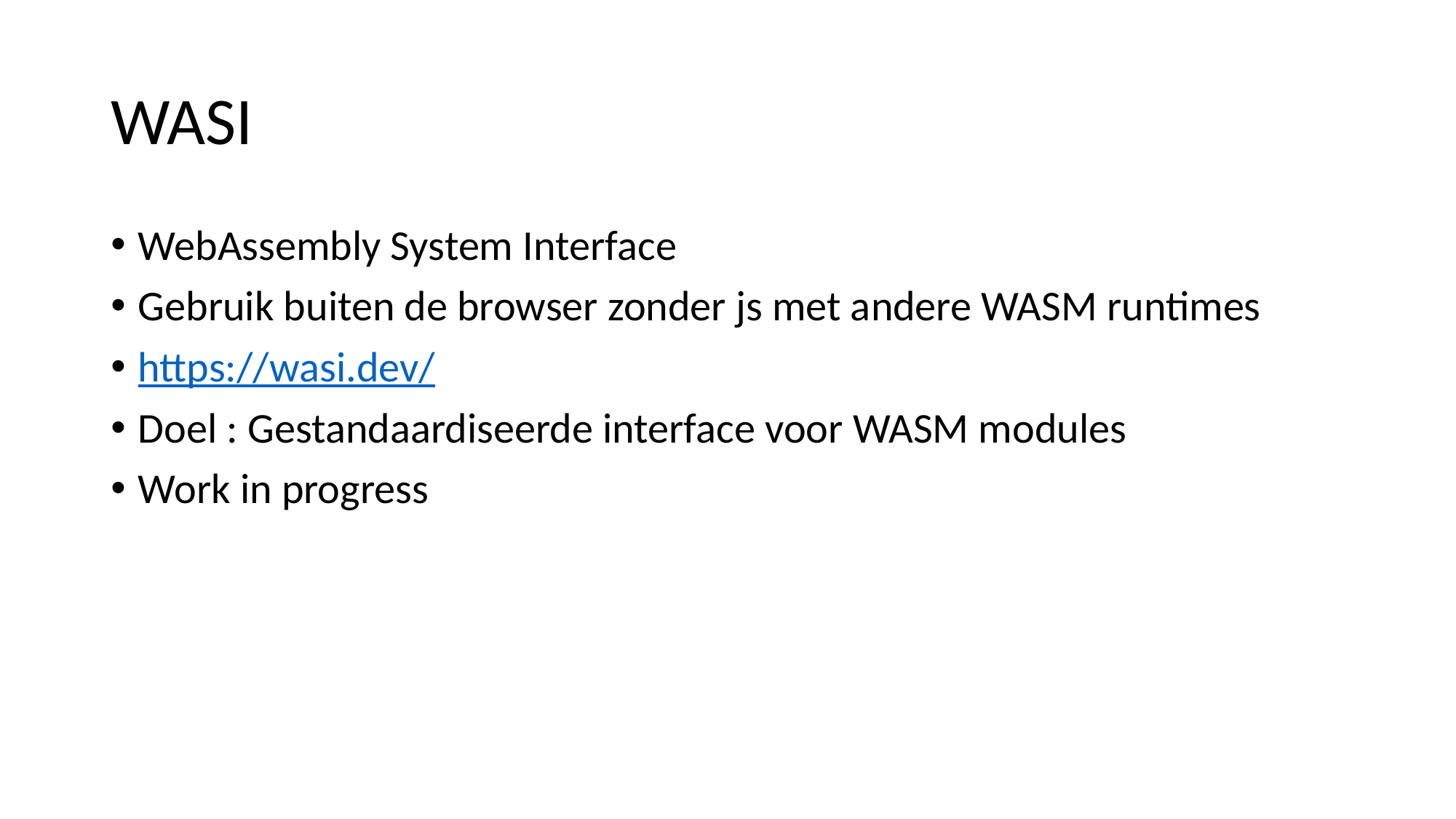

# WASI
WebAssembly System Interface
Gebruik buiten de browser zonder js met andere WASM runtimes
https://wasi.dev/
Doel : Gestandaardiseerde interface voor WASM modules
Work in progress